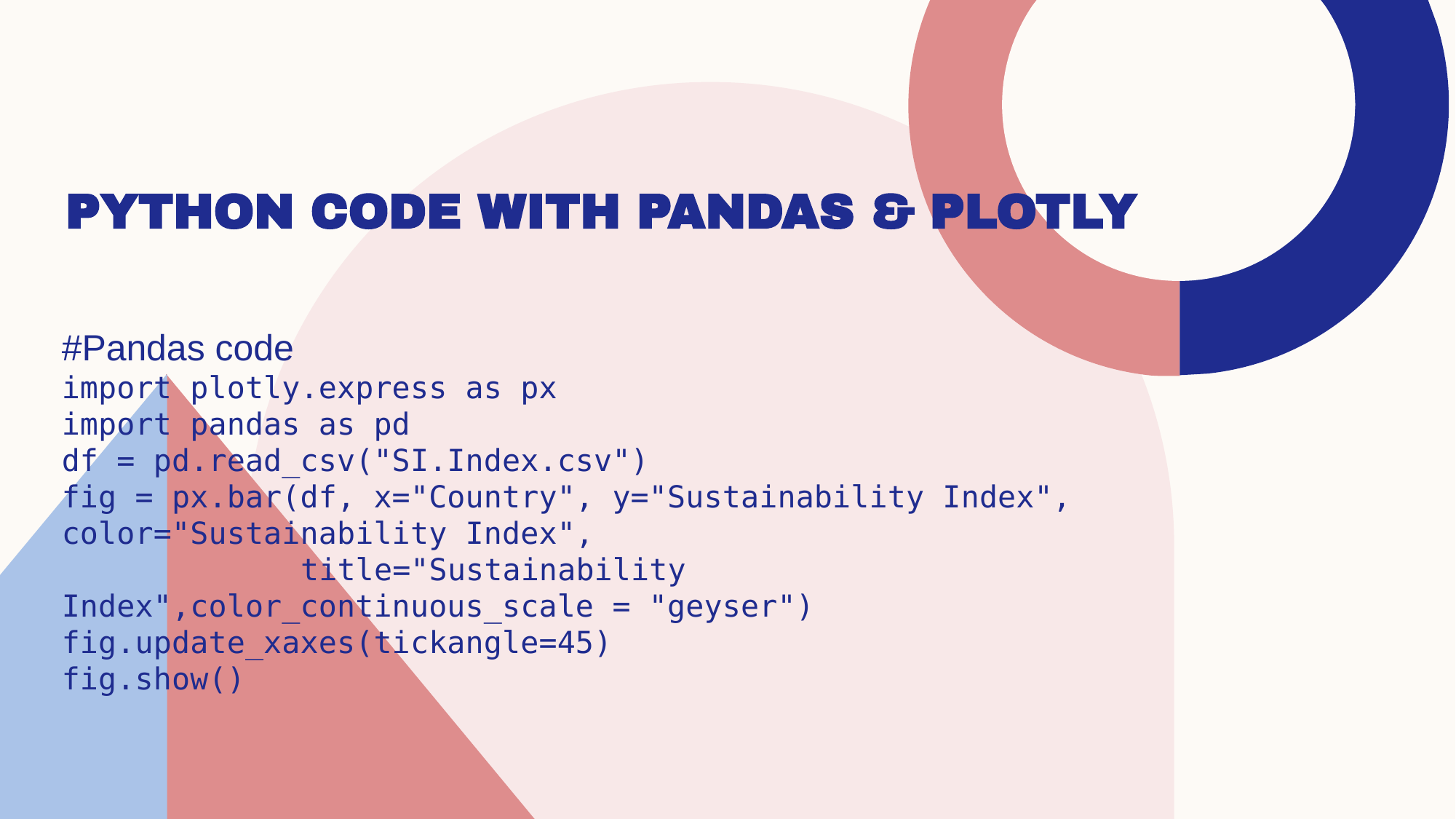

# Python code with pandas & Plotly
#Pandas code
import plotly.express as px
import pandas as pd
df = pd.read_csv("SI.Index.csv")
fig = px.bar(df, x="Country", y="Sustainability Index", color="Sustainability Index",
             title="Sustainability Index",color_continuous_scale = "geyser")
fig.update_xaxes(tickangle=45)
fig.show()